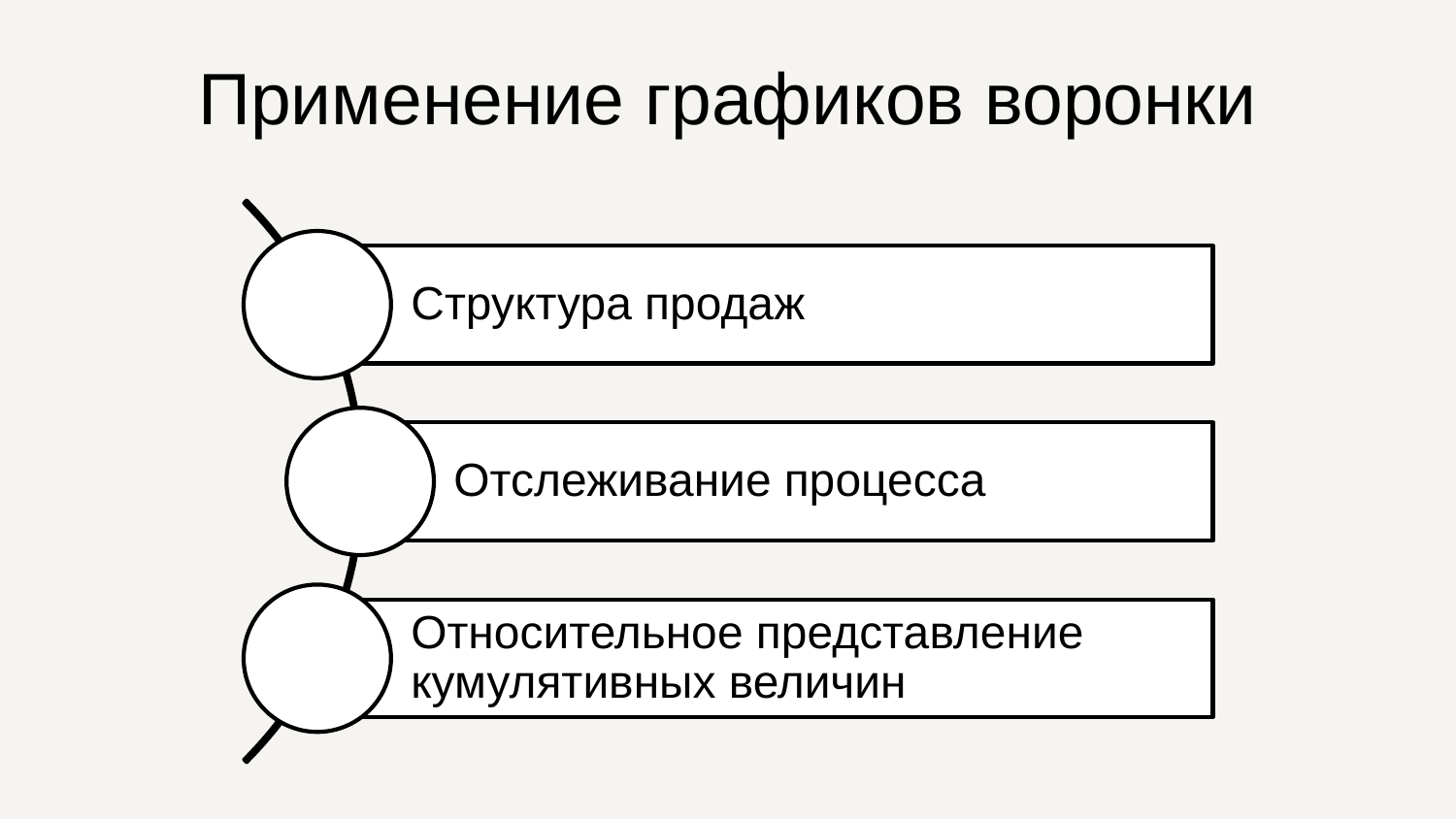

# Применение графиков воронки

Структура продаж

Отслеживание процесса

Относительное представление кумулятивных величин